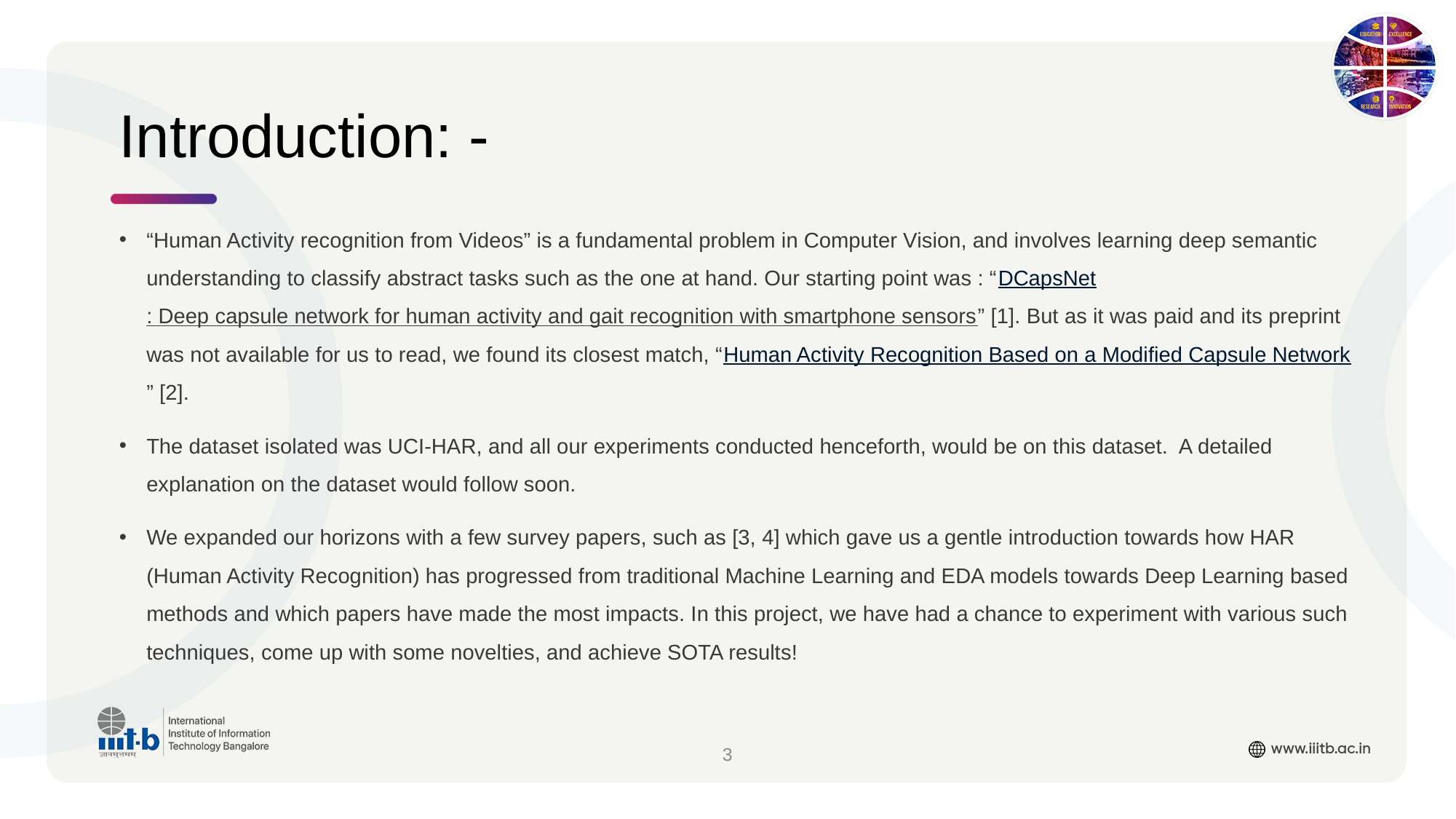

# Introduction: -
“Human Activity recognition from Videos” is a fundamental problem in Computer Vision, and involves learning deep semantic understanding to classify abstract tasks such as the one at hand. Our starting point was : “DCapsNet: Deep capsule network for human activity and gait recognition with smartphone sensors” [1]. But as it was paid and its preprint was not available for us to read, we found its closest match, “Human Activity Recognition Based on a Modified Capsule Network” [2].
The dataset isolated was UCI-HAR, and all our experiments conducted henceforth, would be on this dataset.  A detailed explanation on the dataset would follow soon.
We expanded our horizons with a few survey papers, such as [3, 4] which gave us a gentle introduction towards how HAR (Human Activity Recognition) has progressed from traditional Machine Learning and EDA models towards Deep Learning based methods and which papers have made the most impacts. In this project, we have had a chance to experiment with various such techniques, come up with some novelties, and achieve SOTA results!

3